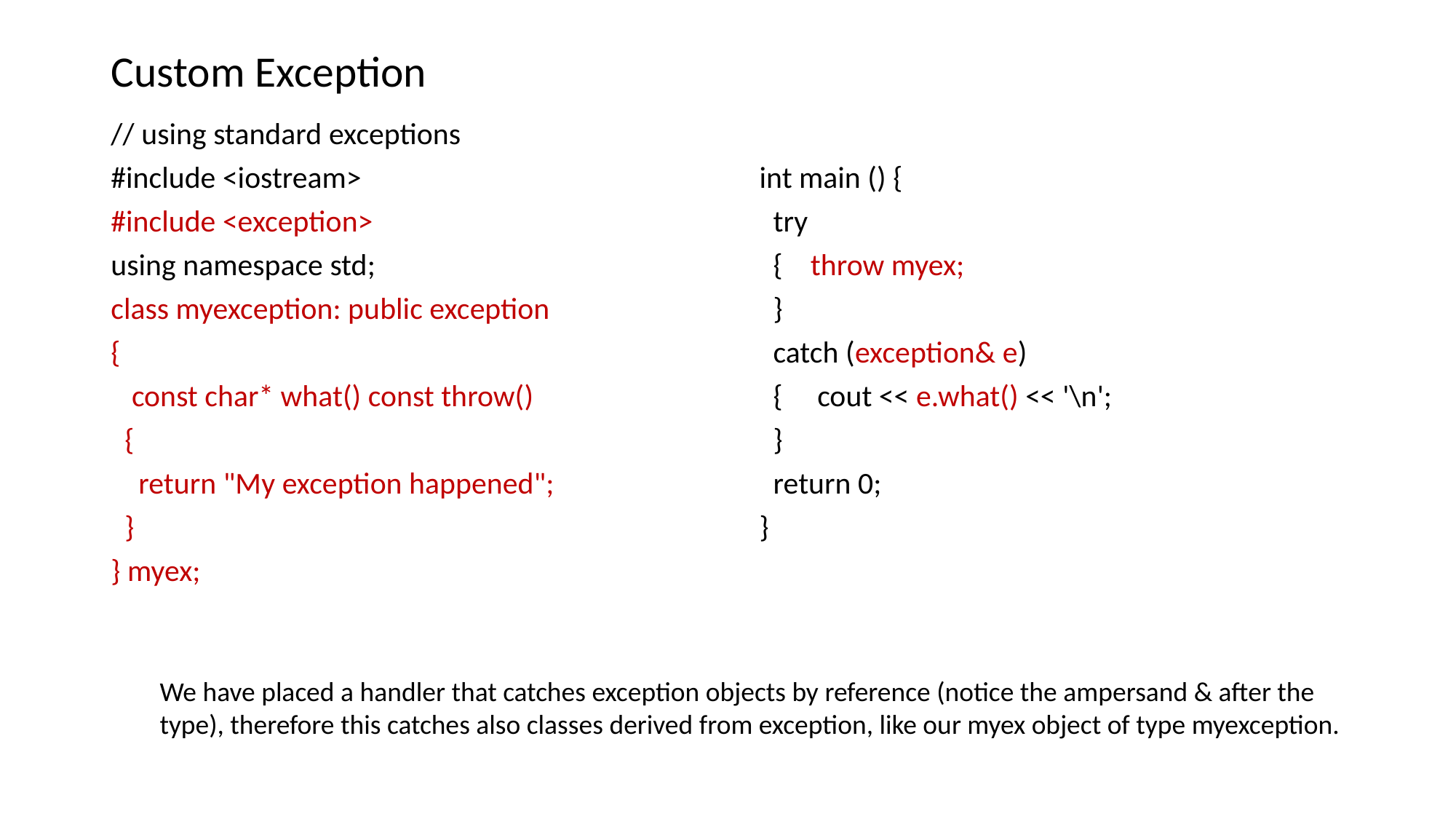

# Custom Exception
// using standard exceptions
#include <iostream>
#include <exception>
using namespace std;
class myexception: public exception
{
   const char* what() const throw()
  {
    return "My exception happened";
  }
} myex;

int main () {
  try
  {    throw myex;
  }
  catch (exception& e)
  {     cout << e.what() << '\n';
  }
  return 0;
}
We have placed a handler that catches exception objects by reference (notice the ampersand & after the type), therefore this catches also classes derived from exception, like our myex object of type myexception.